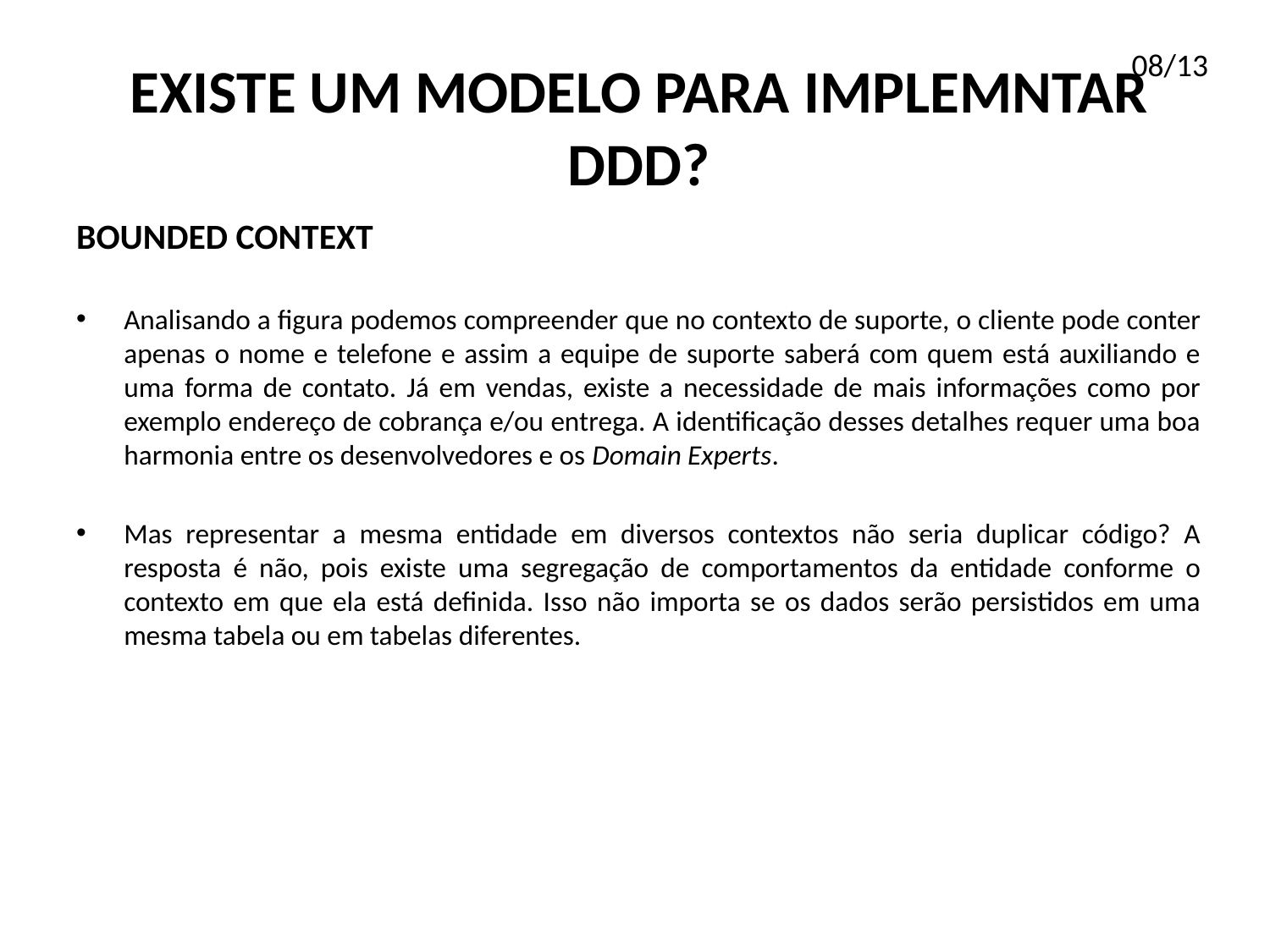

08/13
# EXISTE UM MODELO PARA IMPLEMNTAR DDD?
BOUNDED CONTEXT

Analisando a figura podemos compreender que no contexto de suporte, o cliente pode conter apenas o nome e telefone e assim a equipe de suporte saberá com quem está auxiliando e uma forma de contato. Já em vendas, existe a necessidade de mais informações como por exemplo endereço de cobrança e/ou entrega. A identificação desses detalhes requer uma boa harmonia entre os desenvolvedores e os Domain Experts.

Mas representar a mesma entidade em diversos contextos não seria duplicar código? A resposta é não, pois existe uma segregação de comportamentos da entidade conforme o contexto em que ela está definida. Isso não importa se os dados serão persistidos em uma mesma tabela ou em tabelas diferentes.